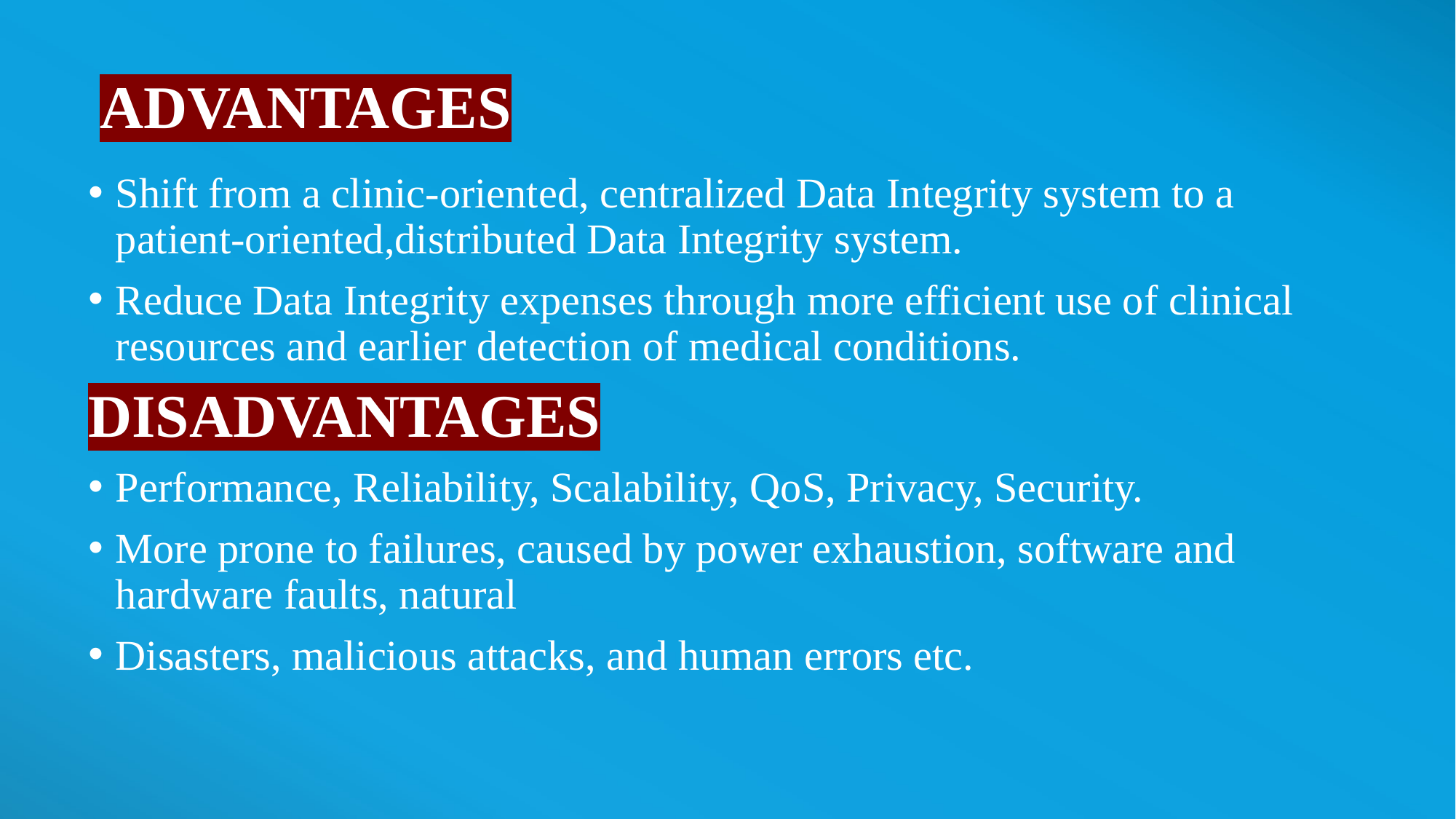

# ADVANTAGES
Shift from a clinic-oriented, centralized Data Integrity system to a patient-oriented,distributed Data Integrity system.
Reduce Data Integrity expenses through more efficient use of clinical resources and earlier detection of medical conditions.
DISADVANTAGES
Performance, Reliability, Scalability, QoS, Privacy, Security.
More prone to failures, caused by power exhaustion, software and hardware faults, natural
Disasters, malicious attacks, and human errors etc.